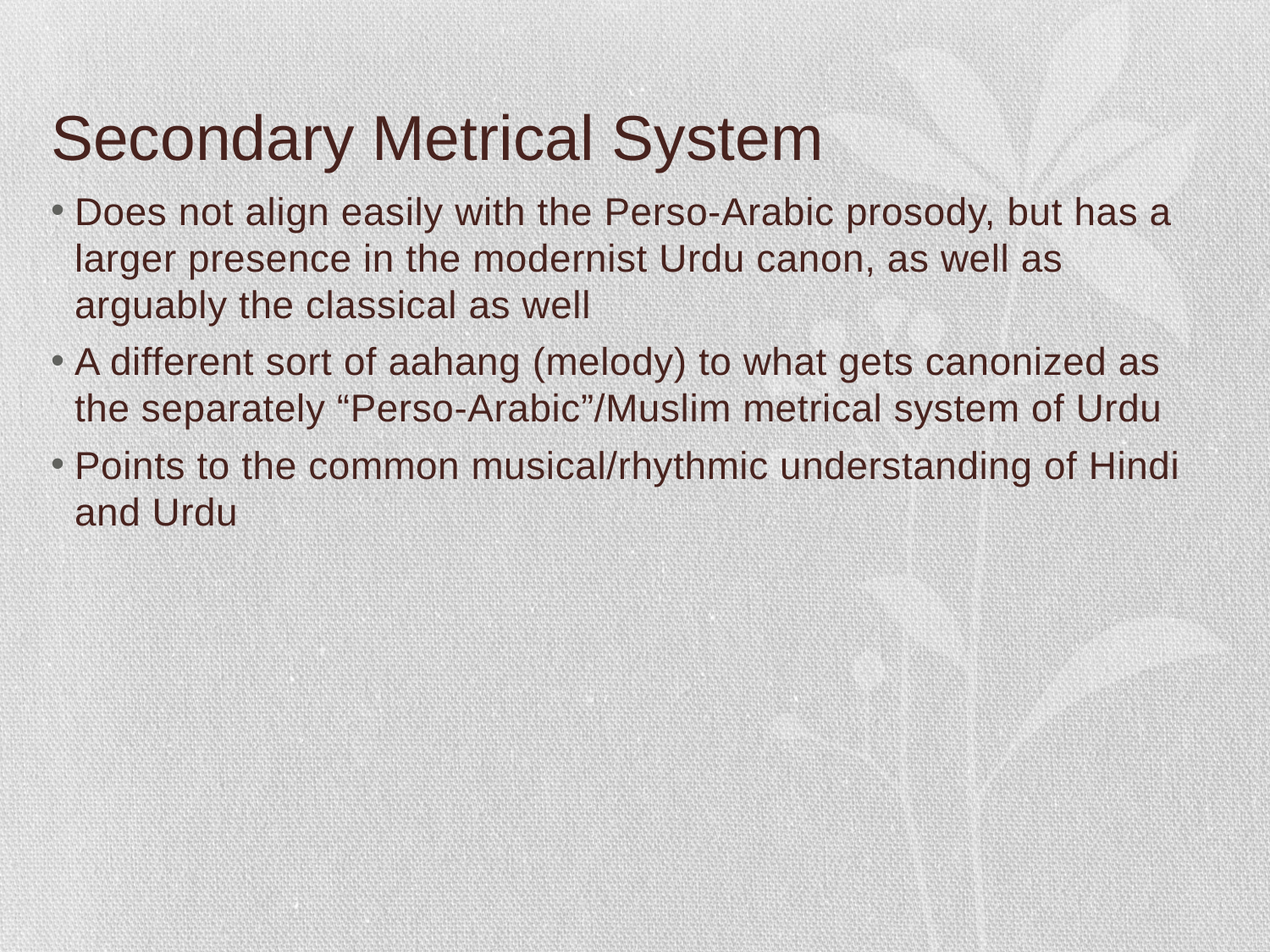

# Secondary Metrical System
Does not align easily with the Perso-Arabic prosody, but has a larger presence in the modernist Urdu canon, as well as arguably the classical as well
A different sort of aahang (melody) to what gets canonized as the separately “Perso-Arabic”/Muslim metrical system of Urdu
Points to the common musical/rhythmic understanding of Hindi and Urdu